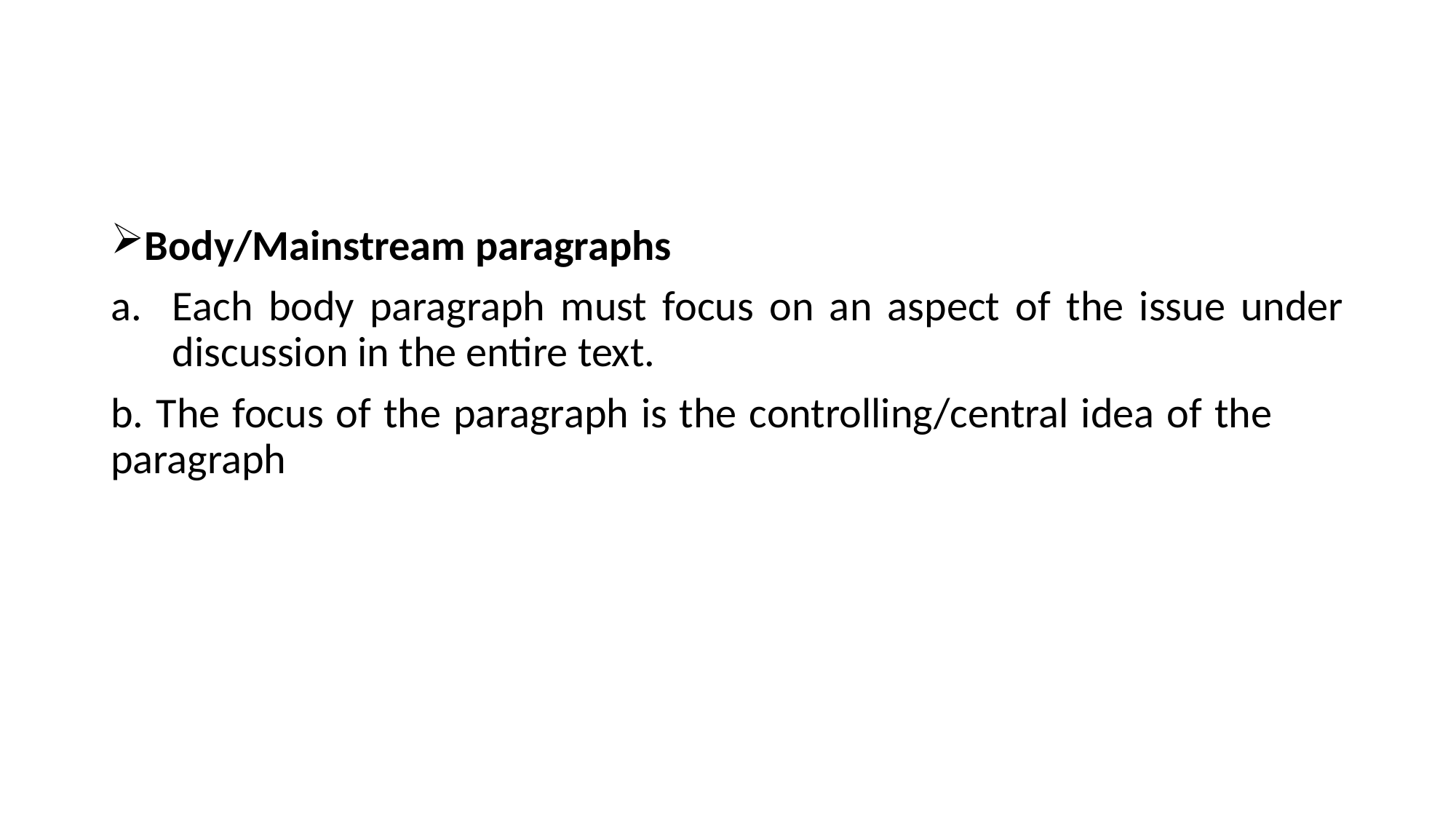

#
Body/Mainstream paragraphs
Each body paragraph must focus on an aspect of the issue under discussion in the entire text.
b. The focus of the paragraph is the controlling/central idea of the 	paragraph